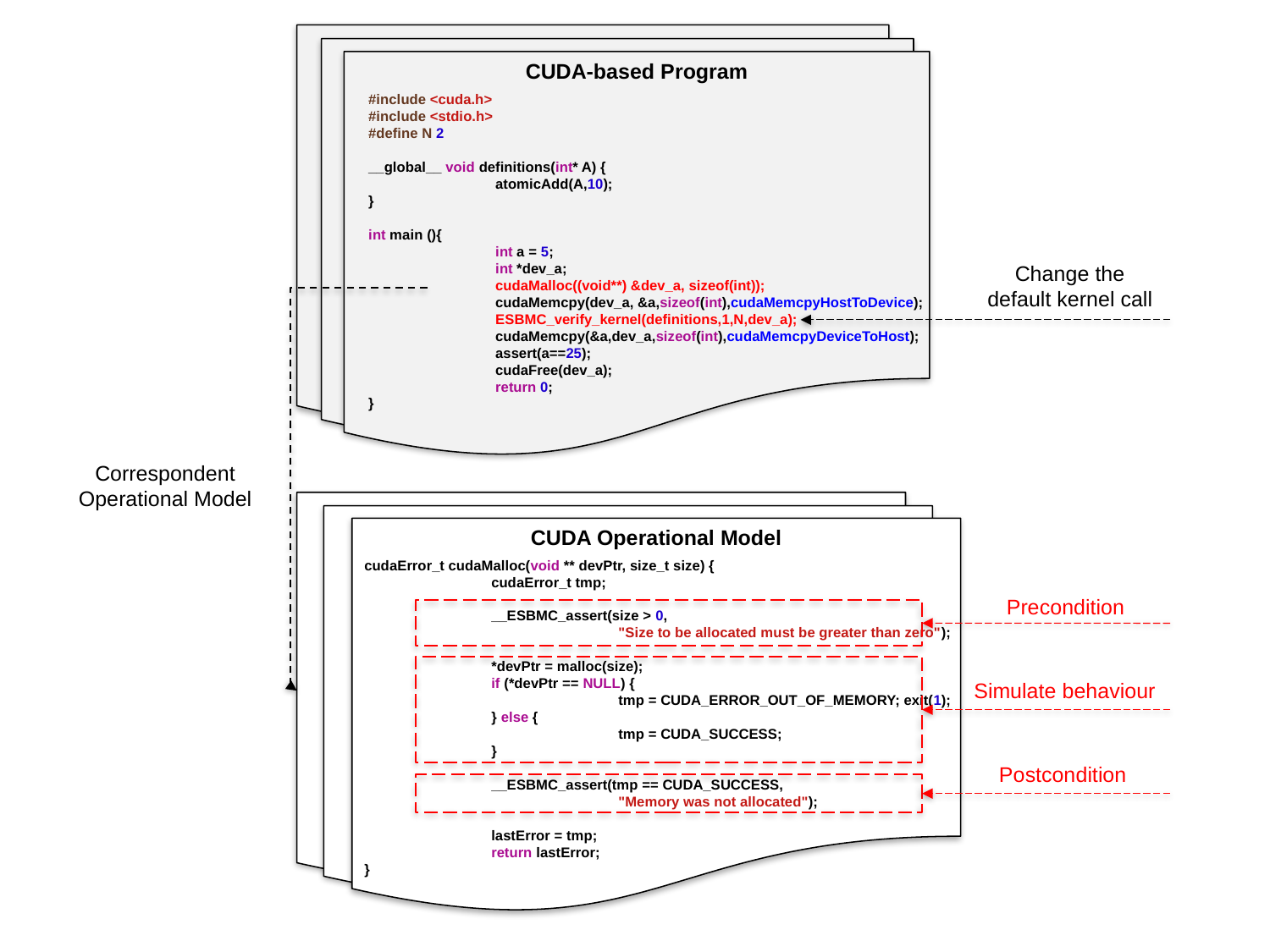

CUDA-based Program
#include <cuda.h>
#include <stdio.h>
#define N 2

__global__ void definitions(int* A) {
	atomicAdd(A,10);
}

int main (){
	int a = 5;
	int *dev_a;
	cudaMalloc((void**) &dev_a, sizeof(int));
	cudaMemcpy(dev_a, &a,sizeof(int),cudaMemcpyHostToDevice);
	ESBMC_verify_kernel(definitions,1,N,dev_a);
	cudaMemcpy(&a,dev_a,sizeof(int),cudaMemcpyDeviceToHost);
	assert(a==25);
	cudaFree(dev_a);
	return 0;
}
Change the default kernel call
Correspondent Operational Model

CUDA Operational Model
cudaError_t cudaMalloc(void ** devPtr, size_t size) {
	cudaError_t tmp;

	__ESBMC_assert(size > 0,
		"Size to be allocated must be greater than zero");

	*devPtr = malloc(size);
	if (*devPtr == NULL) {
		tmp = CUDA_ERROR_OUT_OF_MEMORY; exit(1);
	} else {
		tmp = CUDA_SUCCESS;
	}

	__ESBMC_assert(tmp == CUDA_SUCCESS,
		"Memory was not allocated");

	lastError = tmp;
	return lastError;
}
Precondition

Simulate behaviour
Postcondition